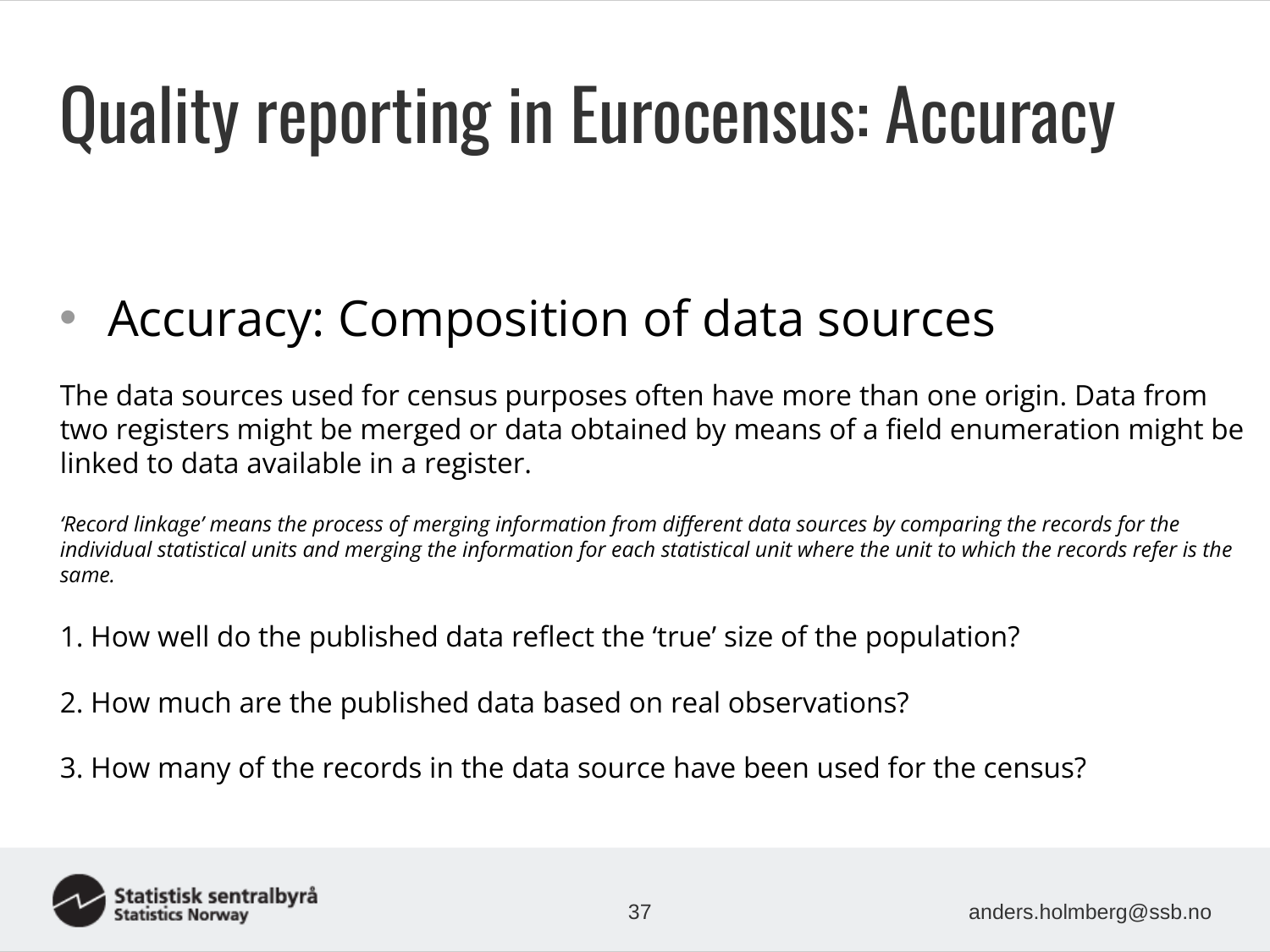

# Quality reporting in Eurocensus: Accuracy

Accuracy: Composition of data sources
The data sources used for census purposes often have more than one origin. Data from two registers might be merged or data obtained by means of a field enumeration might be linked to data available in a register.
‘Record linkage’ means the process of merging information from different data sources by comparing the records for the individual statistical units and merging the information for each statistical unit where the unit to which the records refer is the same.
1. How well do the published data reflect the ‘true’ size of the population?
2. How much are the published data based on real observations?
3. How many of the records in the data source have been used for the census?

37
anders.holmberg@ssb.no